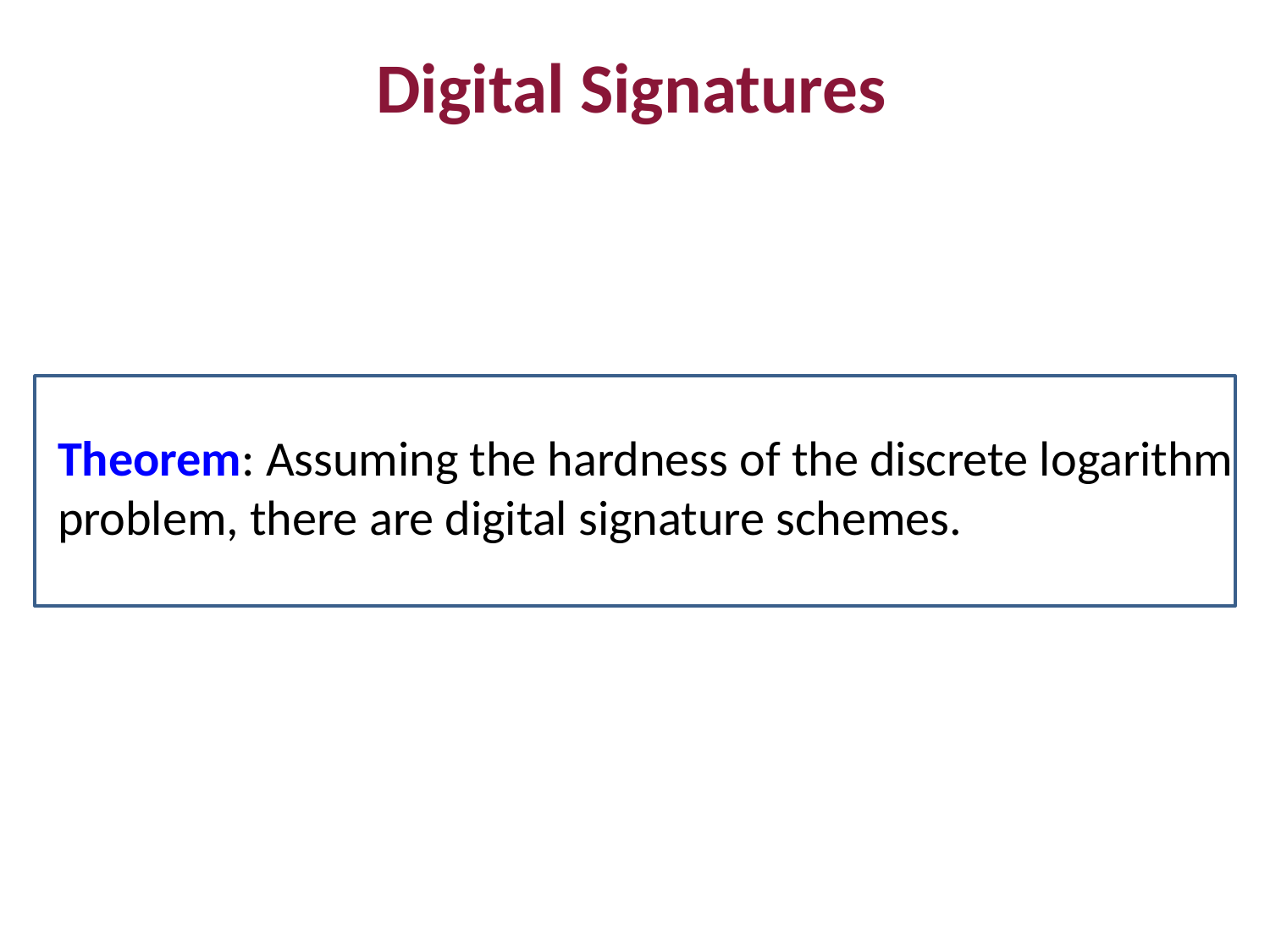

Digital Signatures
Theorem: Assuming the hardness of the discrete logarithm problem, there are digital signature schemes.